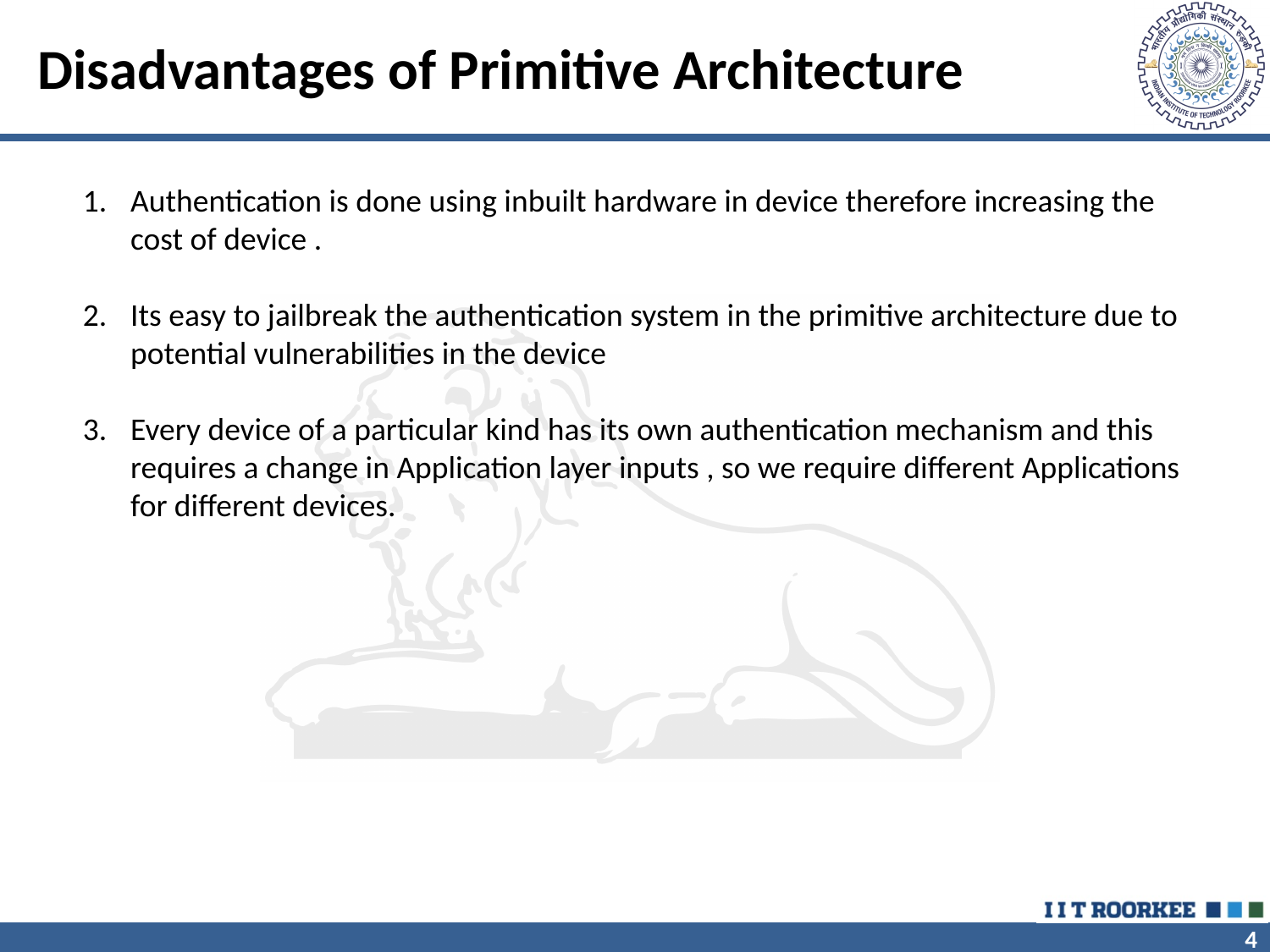

# Disadvantages of Primitive Architecture
Authentication is done using inbuilt hardware in device therefore increasing the cost of device .

Its easy to jailbreak the authentication system in the primitive architecture due to potential vulnerabilities in the device

Every device of a particular kind has its own authentication mechanism and this requires a change in Application layer inputs , so we require different Applications for different devices.